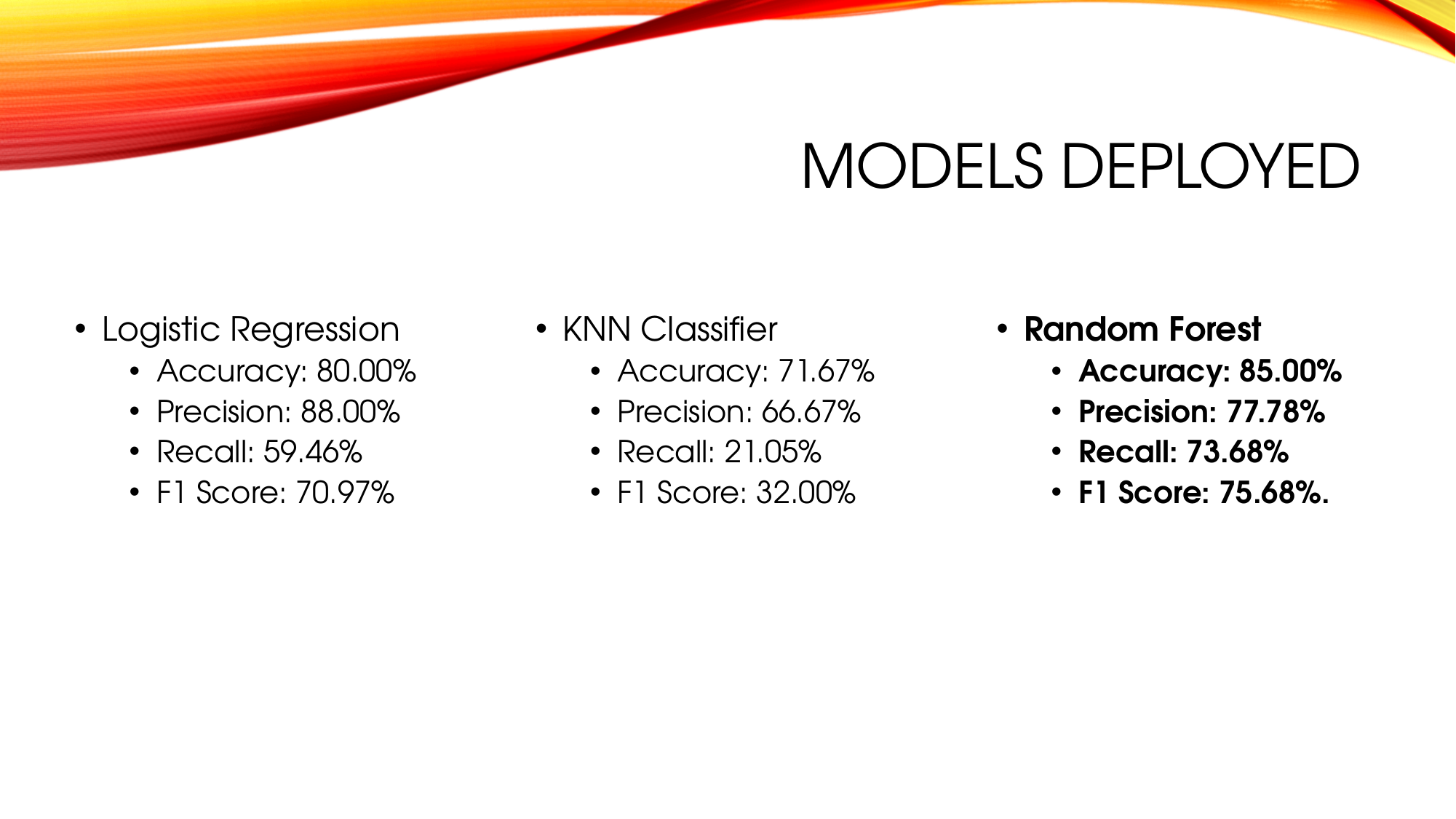

# Models deployed
Logistic Regression
Accuracy: 80.00%
Precision: 88.00%
Recall: 59.46%
F1 Score: 70.97%

KNN Classifier
Accuracy: 71.67%
Precision: 66.67%
Recall: 21.05%
F1 Score: 32.00%
Random Forest
Accuracy: 85.00%
Precision: 77.78%
Recall: 73.68%
F1 Score: 75.68%.